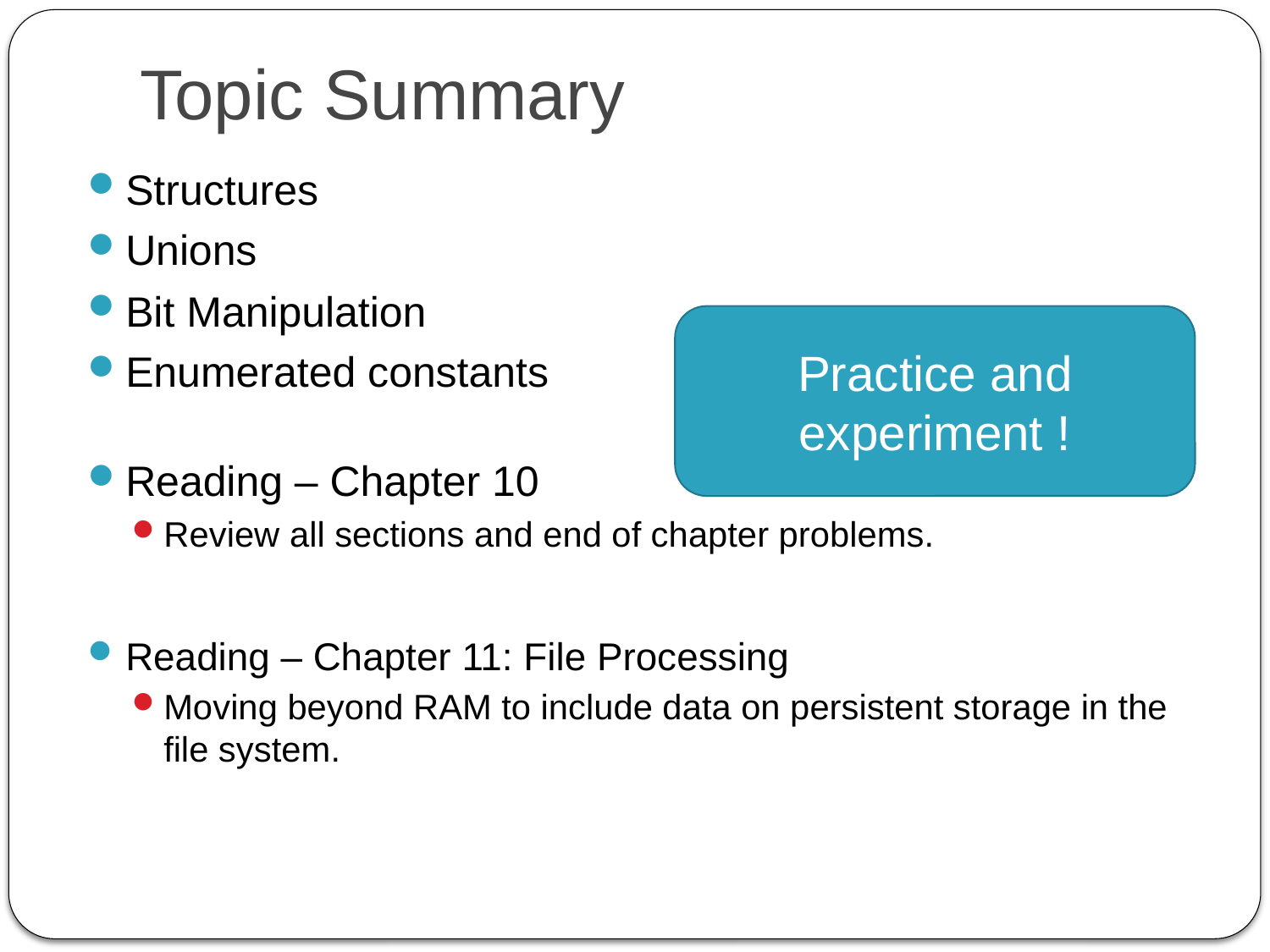

# Topic Summary
Structures
Unions
Bit Manipulation
Enumerated constants

Reading – Chapter 10
Review all sections and end of chapter problems.

Reading – Chapter 11: File Processing
Moving beyond RAM to include data on persistent storage in the file system.

Practice and experiment !